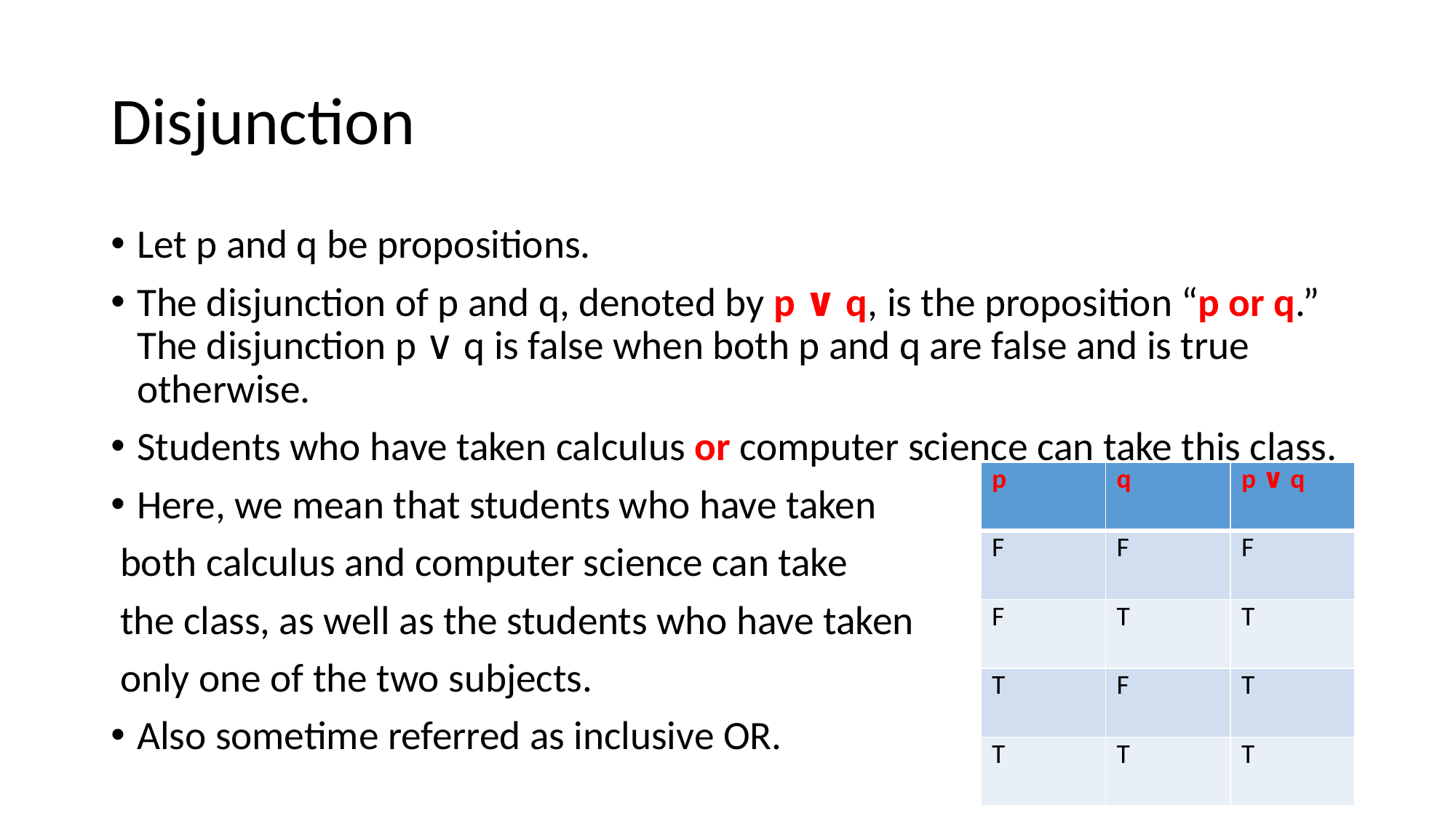

# Disjunction
Let p and q be propositions.
The disjunction of p and q, denoted by p ∨ q, is the proposition “p or q.” The disjunction p ∨ q is false when both p and q are false and is true otherwise.
Students who have taken calculus or computer science can take this class.
Here, we mean that students who have taken
 both calculus and computer science can take
 the class, as well as the students who have taken
 only one of the two subjects.
Also sometime referred as inclusive OR.
| p | q | p ∨ q |
| --- | --- | --- |
| F | F | F |
| F | T | T |
| T | F | T |
| T | T | T |